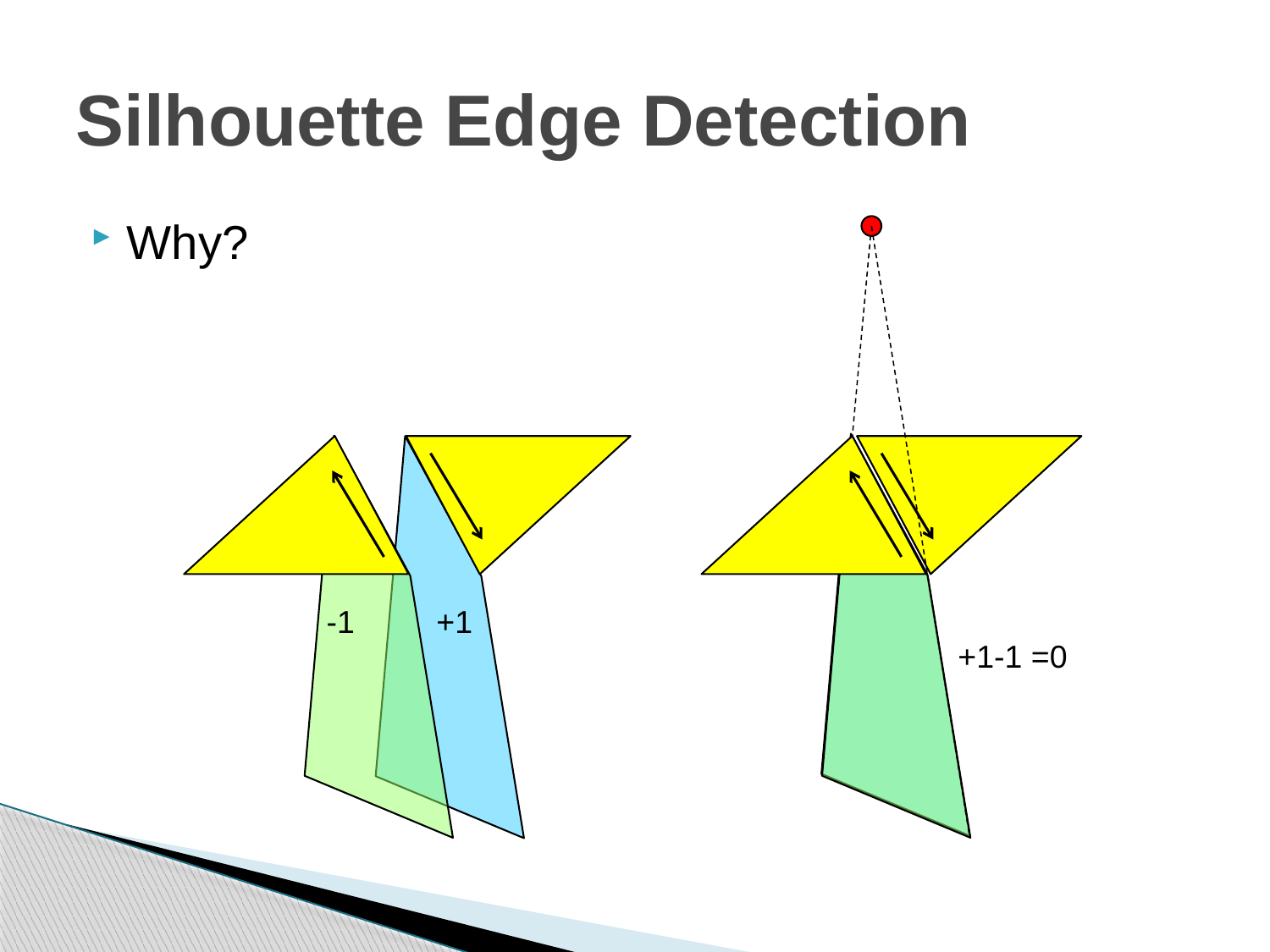

# Silhouette Edge Detection
Why?

+1-1 =0

-1
+1